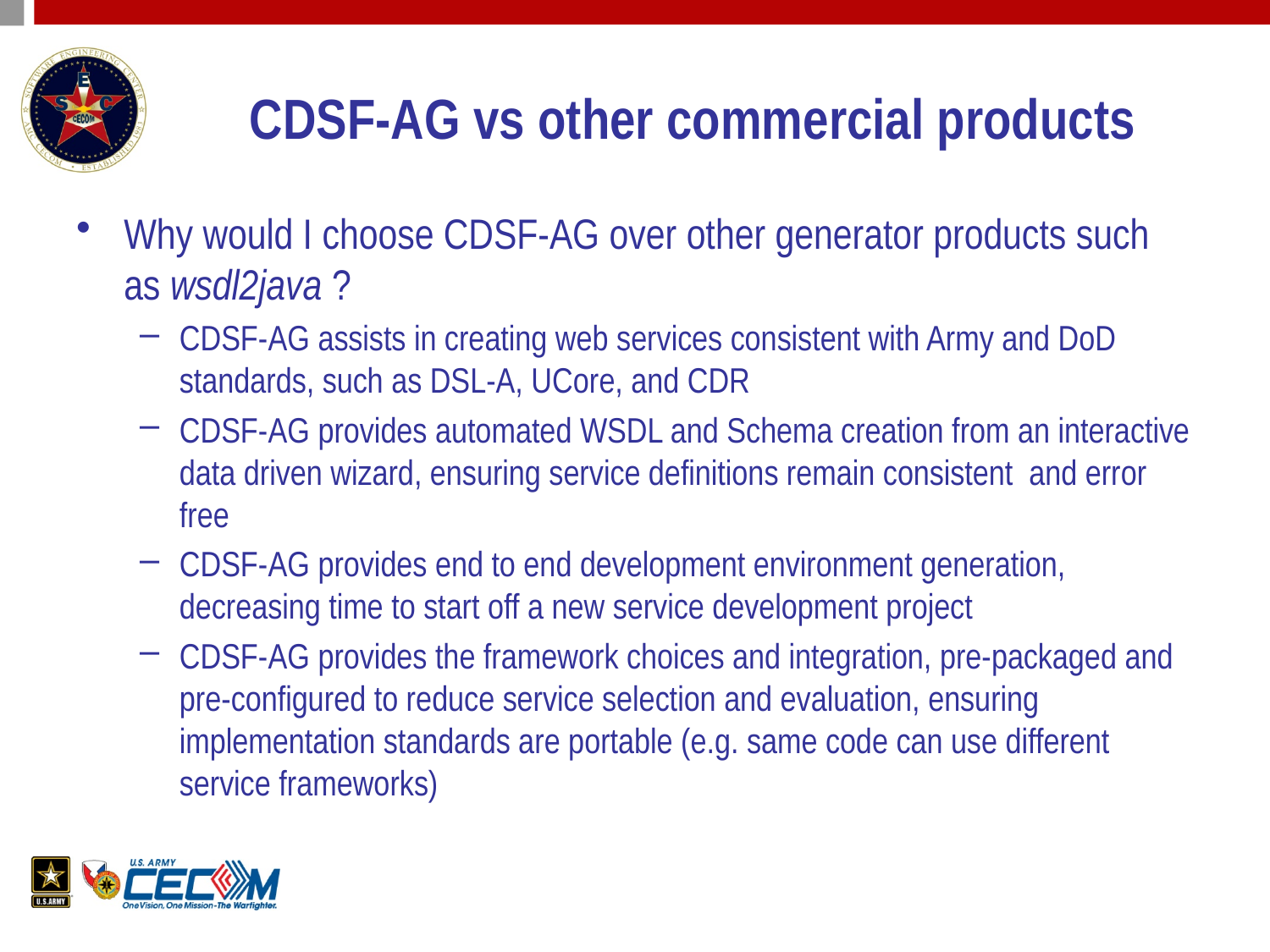

# CDSF-AG vs other commercial products
Why would I choose CDSF-AG over other generator products such as wsdl2java ?
CDSF-AG assists in creating web services consistent with Army and DoD standards, such as DSL-A, UCore, and CDR
CDSF-AG provides automated WSDL and Schema creation from an interactive data driven wizard, ensuring service definitions remain consistent  and error free
CDSF-AG provides end to end development environment generation, decreasing time to start off a new service development project
CDSF-AG provides the framework choices and integration, pre-packaged and pre-configured to reduce service selection and evaluation, ensuring implementation standards are portable (e.g. same code can use different service frameworks)